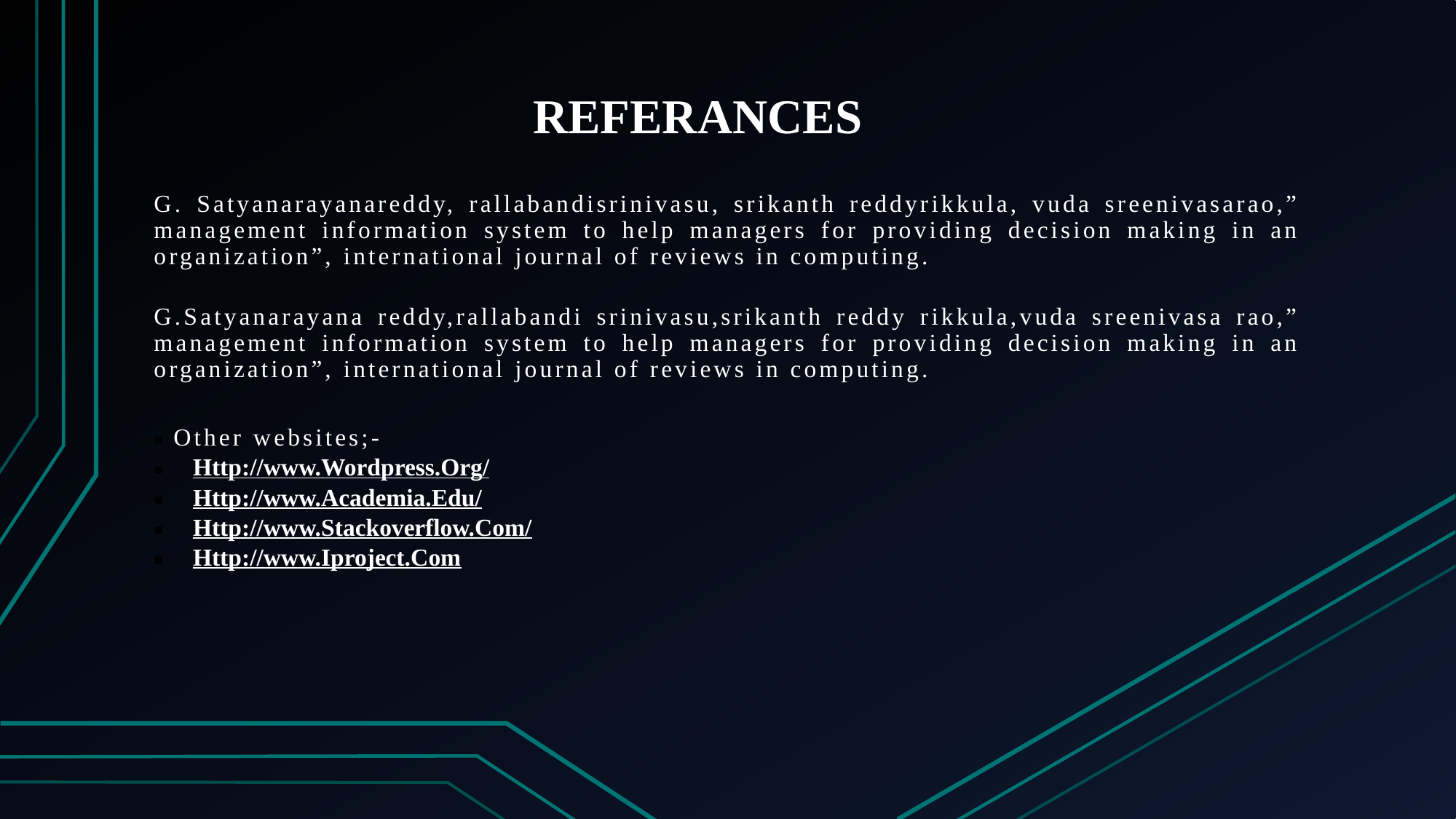

REFERANCES
G. Satyanarayanareddy, rallabandisrinivasu, srikanth reddyrikkula, vuda sreenivasarao,” management information system to help managers for providing decision making in an organization”, international journal of reviews in computing.

G.Satyanarayana reddy,rallabandi srinivasu,srikanth reddy rikkula,vuda sreenivasa rao,” management information system to help managers for providing decision making in an organization”, international journal of reviews in computing.

Other websites;-
Http://www.Wordpress.Org/
Http://www.Academia.Edu/
Http://www.Stackoverflow.Com/
Http://www.Iproject.Com